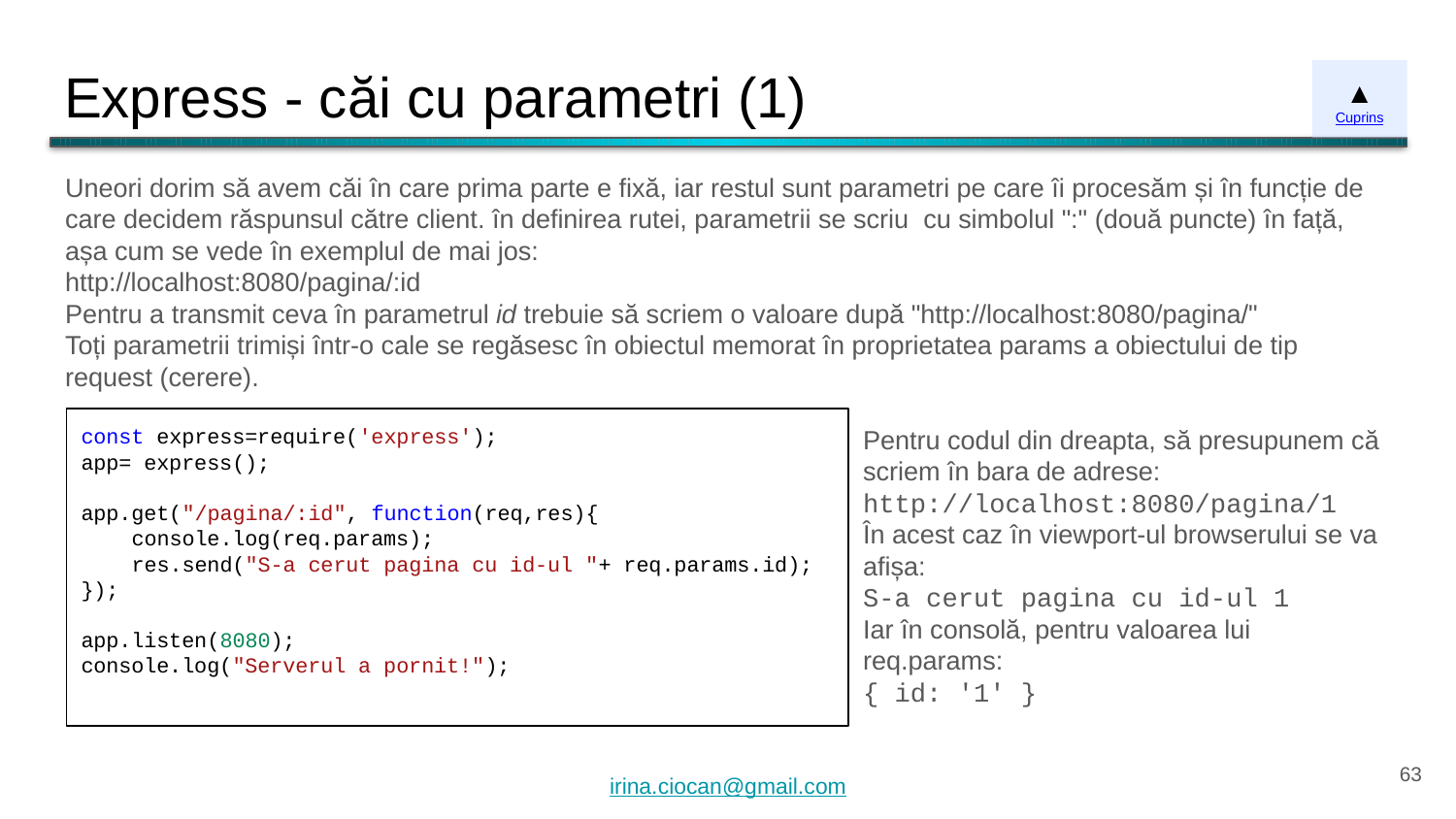

# Express - căi cu parametri (1)
▲
Cuprins

Uneori dorim să avem căi în care prima parte e fixă, iar restul sunt parametri pe care îi procesăm și în funcție de care decidem răspunsul către client. în definirea rutei, parametrii se scriu  cu simbolul ":" (două puncte) în față, așa cum se vede în exemplul de mai jos:
http://localhost:8080/pagina/:id
Pentru a transmit ceva în parametrul id trebuie să scriem o valoare după "http://localhost:8080/pagina/"
Toți parametrii trimiși într-o cale se regăsesc în obiectul memorat în proprietatea params a obiectului de tip request (cerere).
const express=require('express');
app= express();

app.get("/pagina/:id", function(req,res){
    console.log(req.params);
    res.send("S-a cerut pagina cu id-ul "+ req.params.id);
});

app.listen(8080);
console.log("Serverul a pornit!");

Pentru codul din dreapta, să presupunem că scriem în bara de adrese:
http://localhost:8080/pagina/1
În acest caz în viewport-ul browserului se va afișa:
S-a cerut pagina cu id-ul 1
Iar în consolă, pentru valoarea lui req.params:
{ id: '1' }

63
irina.ciocan@gmail.com